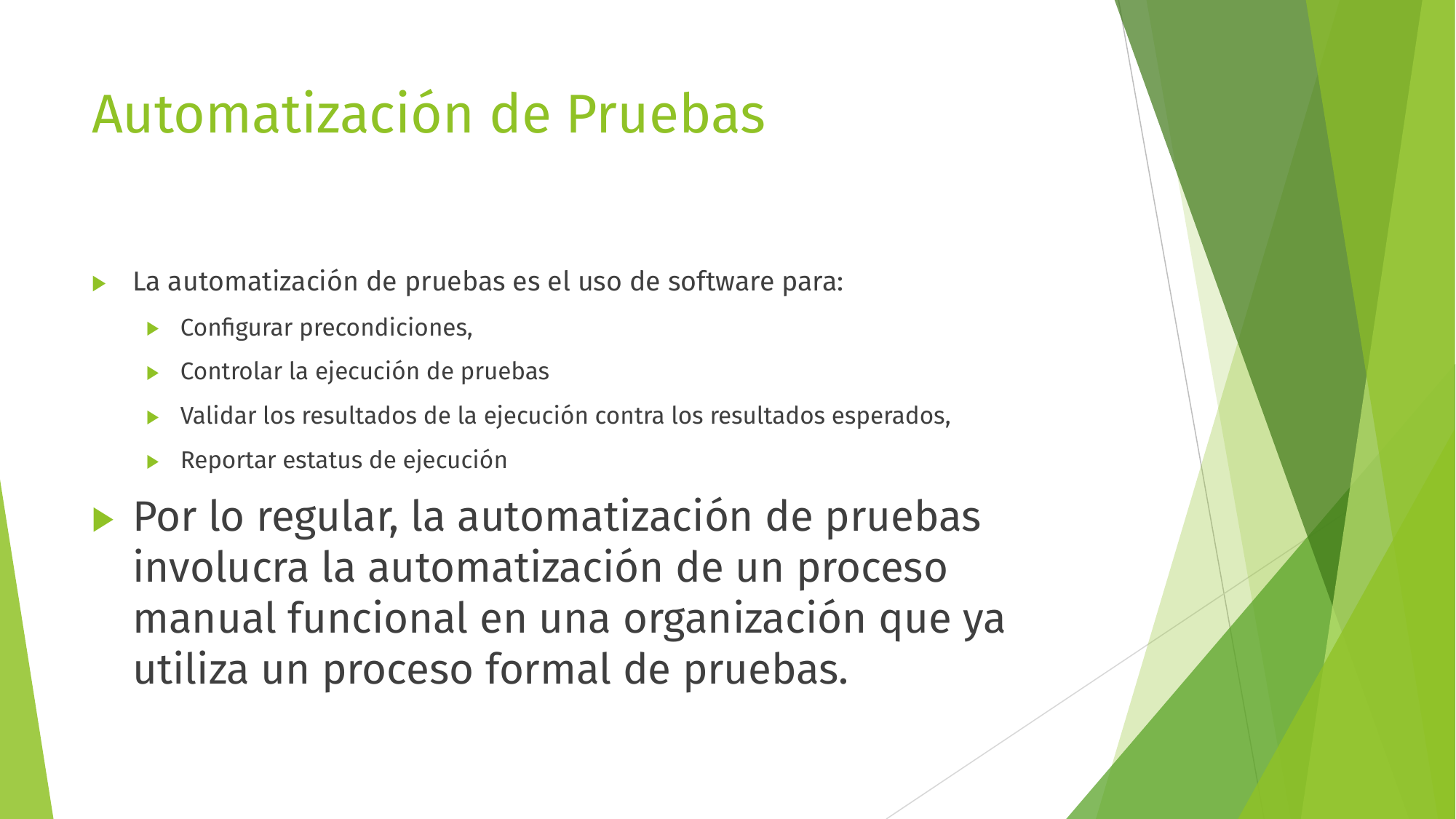

# Automatización de Pruebas
La automatización de pruebas es el uso de software para:
Configurar precondiciones,
Controlar la ejecución de pruebas
Validar los resultados de la ejecución contra los resultados esperados,
Reportar estatus de ejecución
Por lo regular, la automatización de pruebas involucra la automatización de un proceso manual funcional en una organización que ya utiliza un proceso formal de pruebas.